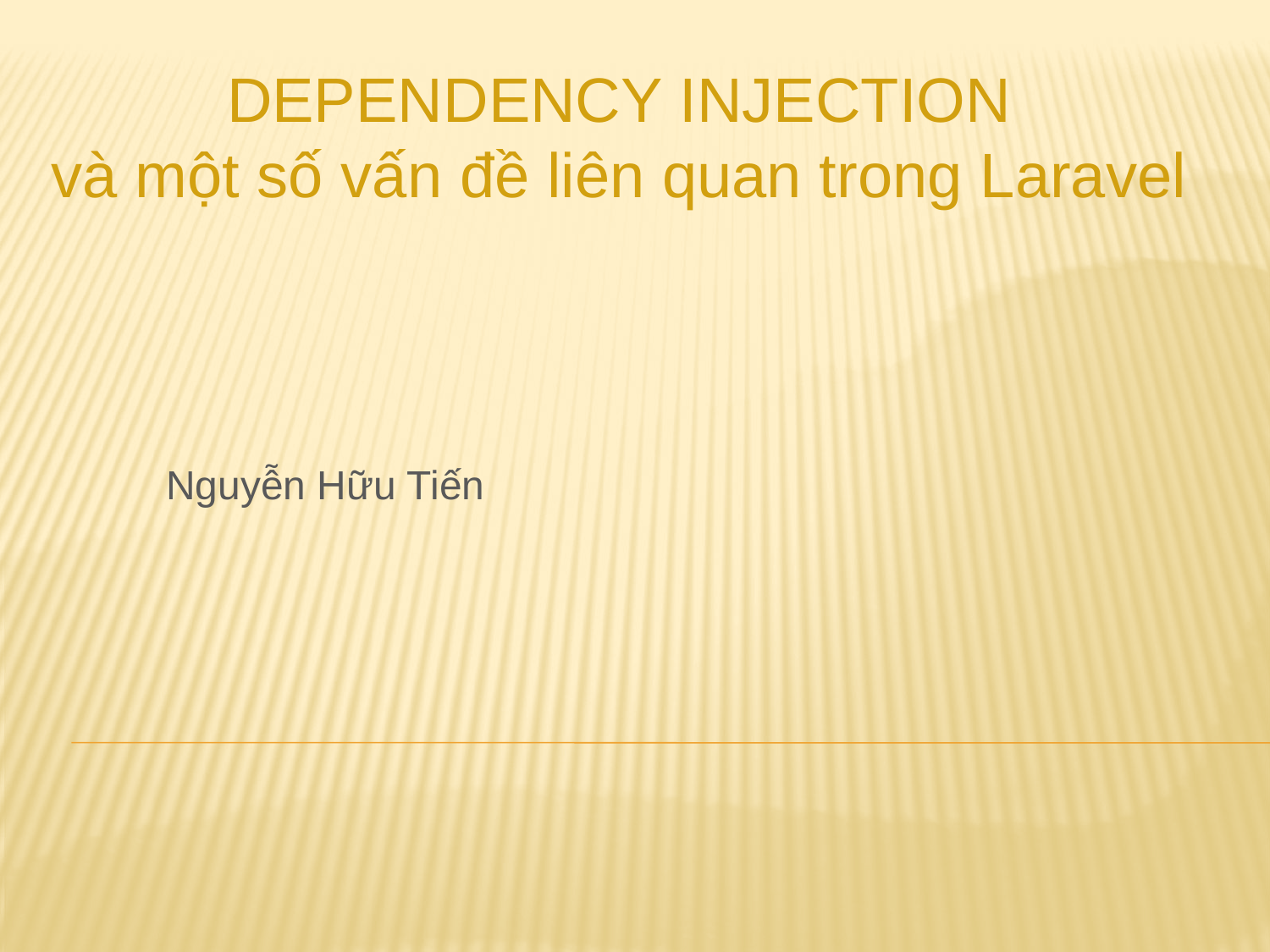

# DEPENDENCY INJECTION và một số vấn đề liên quan trong Laravel

						Nguyễn Hữu Tiến